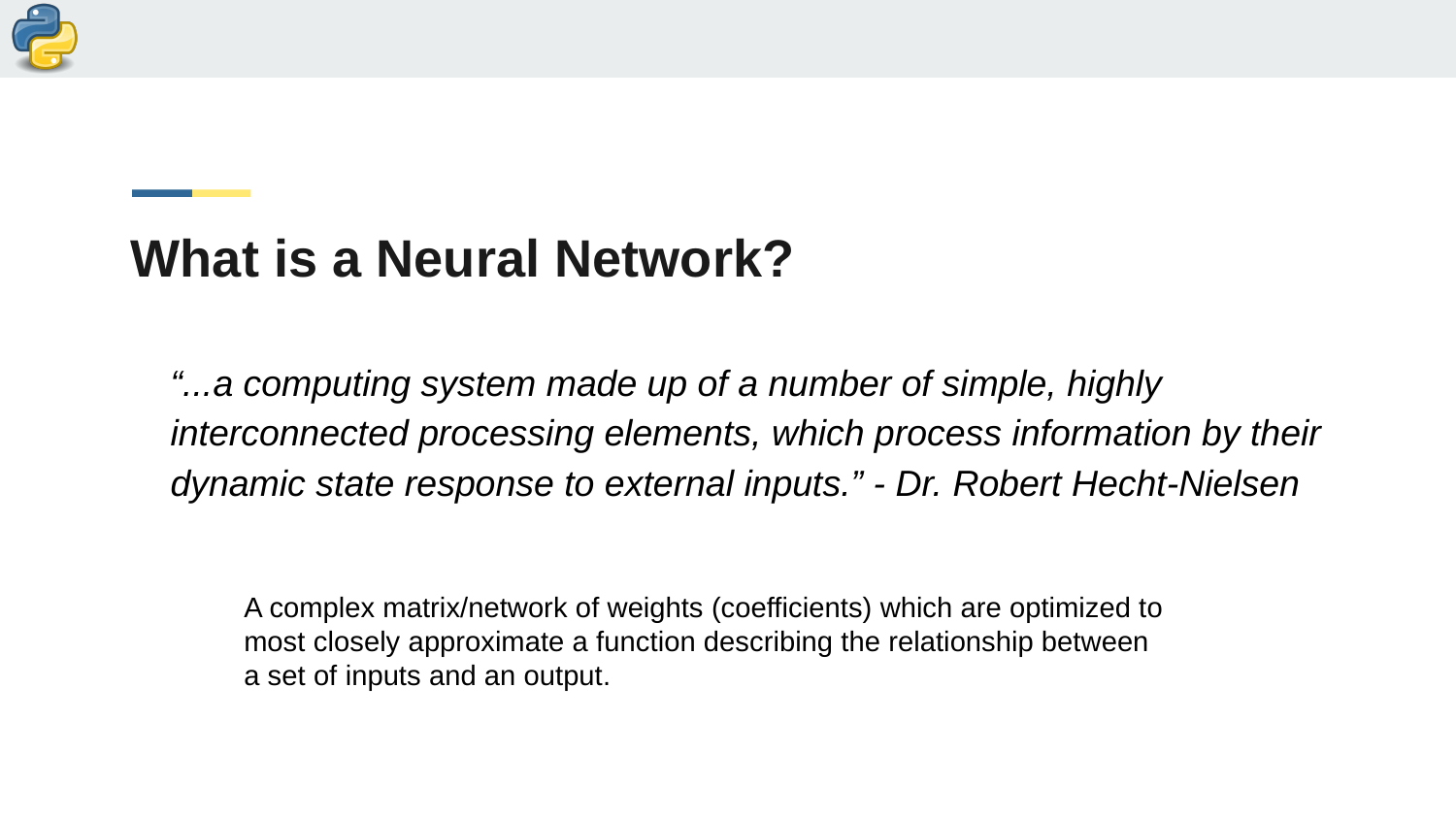

# What is a Neural Network?
“...a computing system made up of a number of simple, highly interconnected processing elements, which process information by their dynamic state response to external inputs.” - Dr. Robert Hecht-Nielsen
A complex matrix/network of weights (coefficients) which are optimized to most closely approximate a function describing the relationship between a set of inputs and an output.